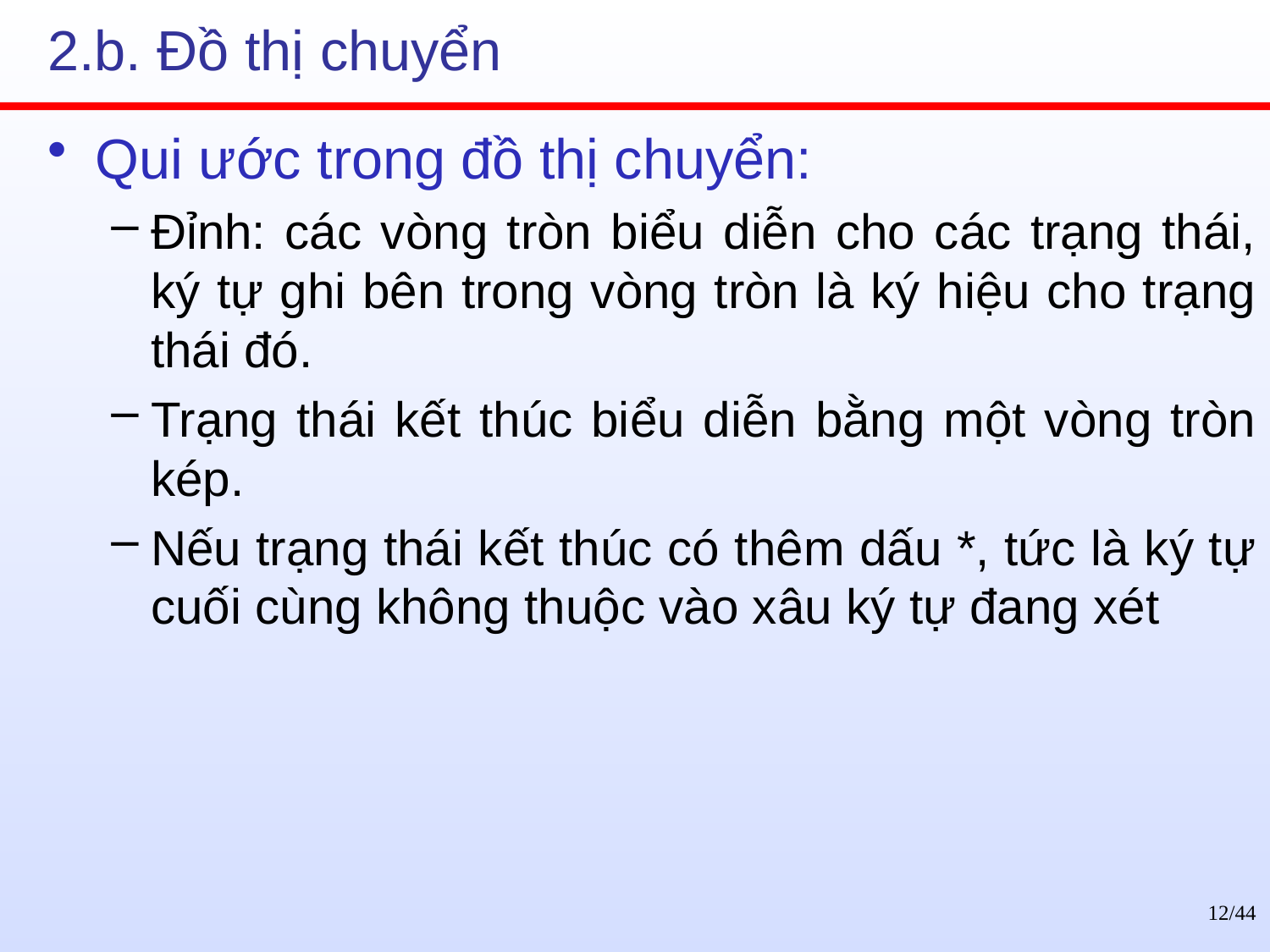

# 2.b. Đồ thị chuyển
Qui ước trong đồ thị chuyển:
Đỉnh: các vòng tròn biểu diễn cho các trạng thái, ký tự ghi bên trong vòng tròn là ký hiệu cho trạng thái đó.
Trạng thái kết thúc biểu diễn bằng một vòng tròn kép.
Nếu trạng thái kết thúc có thêm dấu *, tức là ký tự cuối cùng không thuộc vào xâu ký tự đang xét